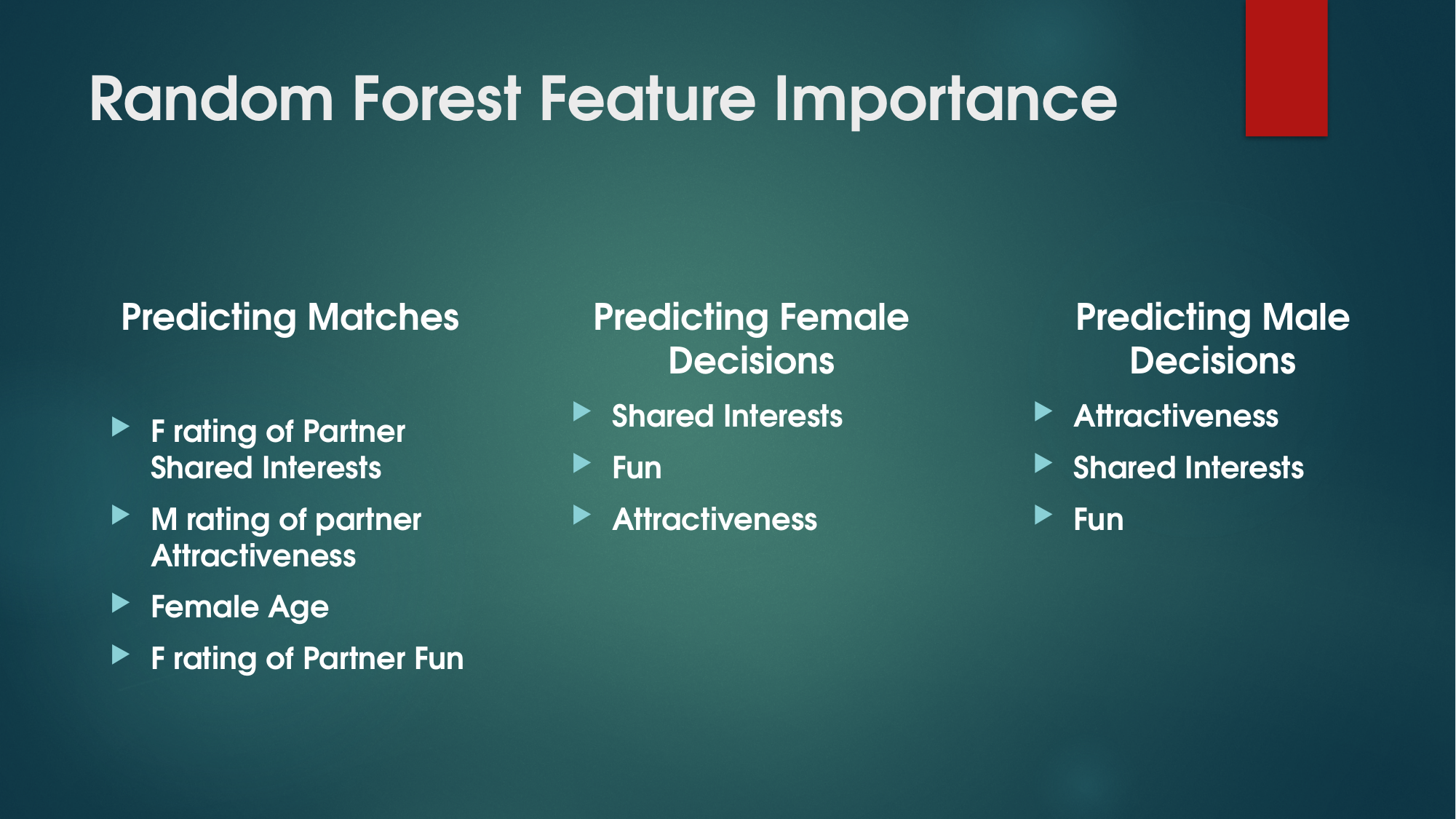

# Random Forest Feature Importance
Predicting Matches

F rating of Partner Shared Interests
M rating of partner Attractiveness
Female Age
F rating of Partner Fun

Predicting Female Decisions
Shared Interests
Fun
Attractiveness

Predicting Male Decisions
Attractiveness
Shared Interests
Fun